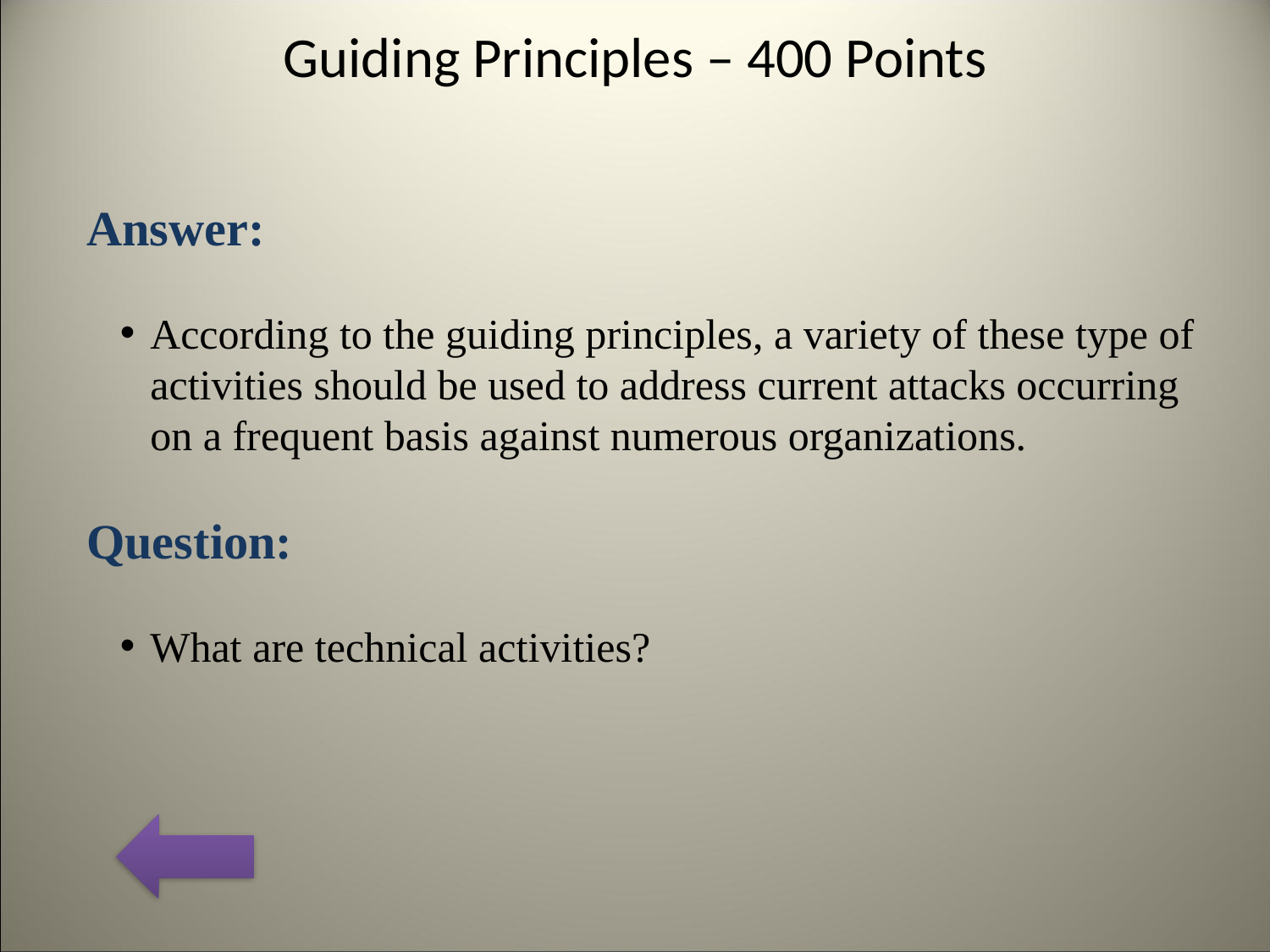

# Guiding Principles – 400 Points
Answer:

According to the guiding principles, a variety of these type of activities should be used to address current attacks occurring on a frequent basis against numerous organizations.

Question:

What are technical activities?